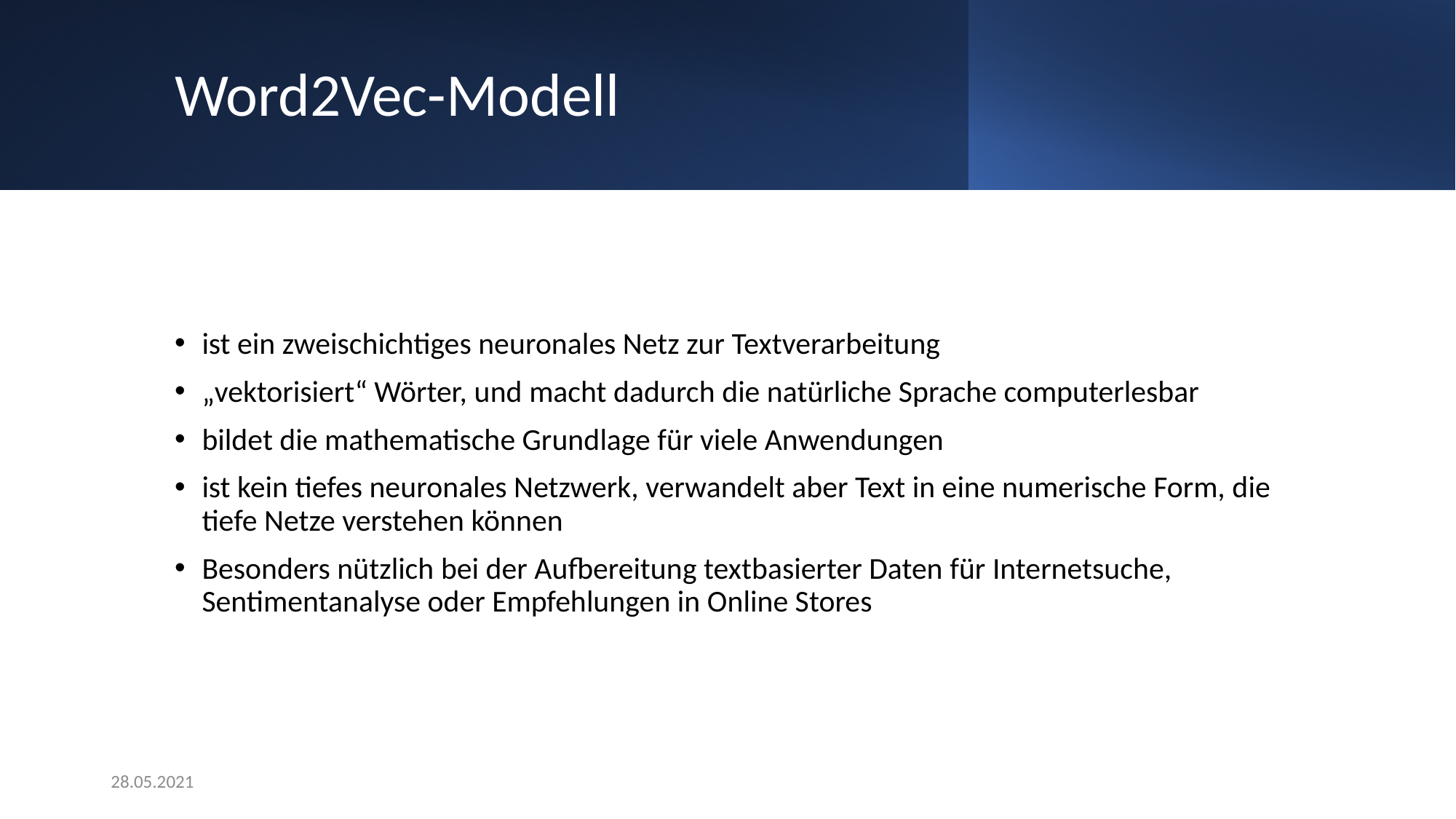

# Word2Vec-Modell
ist ein zweischichtiges neuronales Netz zur Textverarbeitung
„vektorisiert“ Wörter, und macht dadurch die natürliche Sprache computerlesbar
bildet die mathematische Grundlage für viele Anwendungen
ist kein tiefes neuronales Netzwerk, verwandelt aber Text in eine numerische Form, die tiefe Netze verstehen können
Besonders nützlich bei der Aufbereitung textbasierter Daten für Internetsuche, Sentimentanalyse oder Empfehlungen in Online Stores

28.05.2021
NLP
7